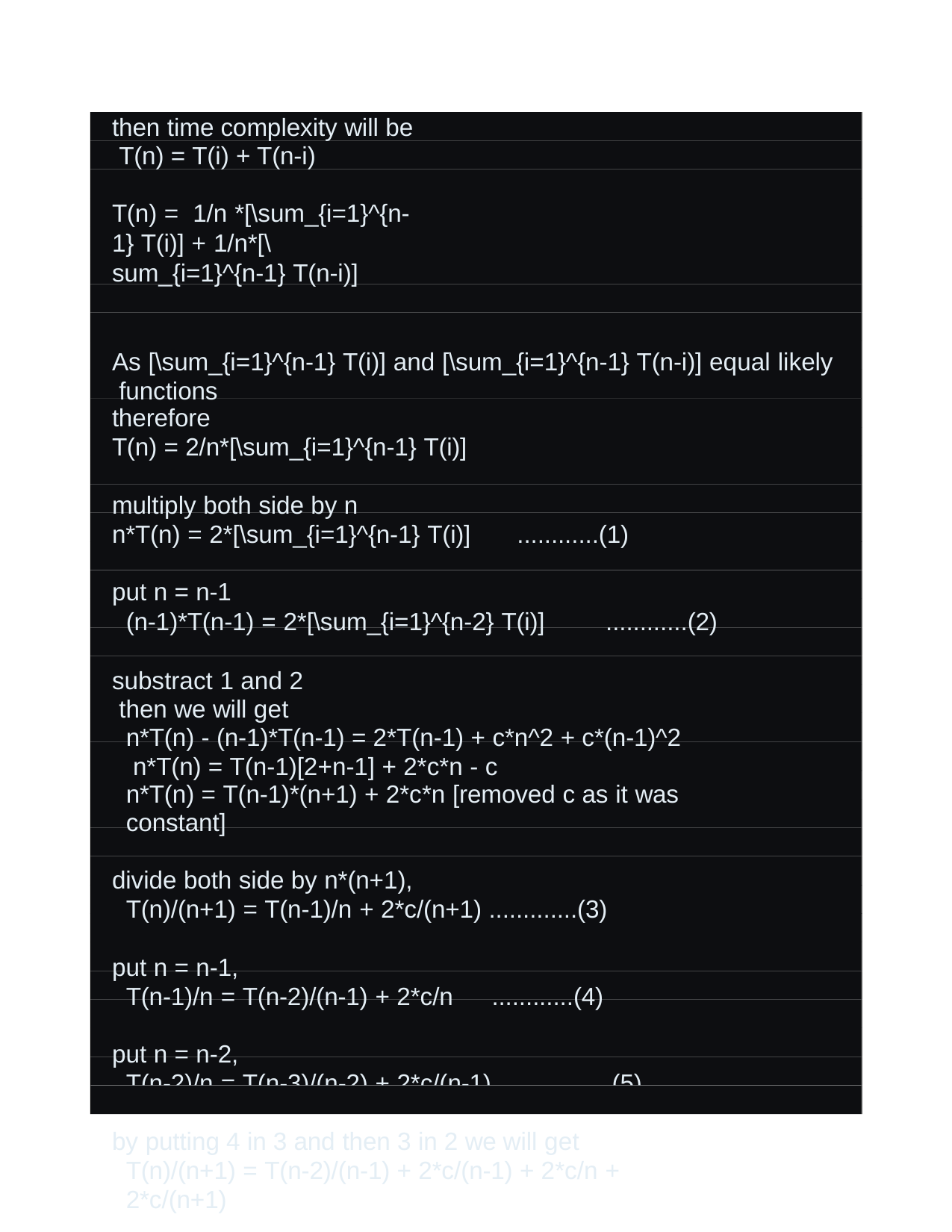

then time complexity will be  T(n) = T(i) + T(n-i)

T(n) = 1/n *[\sum_{i=1}^{n-1} T(i)] + 1/n*[\sum_{i=1}^{n-1} T(n-i)]

As [\sum_{i=1}^{n-1} T(i)] and [\sum_{i=1}^{n-1} T(n-i)] equal likely  functions
therefore
T(n) = 2/n*[\sum_{i=1}^{n-1} T(i)]

multiply both side by n
n*T(n) = 2*[\sum_{i=1}^{n-1} T(i)]	............(1)

put n = n-1
(n-1)*T(n-1) = 2*[\sum_{i=1}^{n-2} T(i)]	............(2)

substract 1 and 2  then we will get
n*T(n) - (n-1)*T(n-1) = 2*T(n-1) + c*n^2 + c*(n-1)^2  n*T(n) = T(n-1)[2+n-1] + 2*c*n - c
n*T(n) = T(n-1)*(n+1) + 2*c*n [removed c as it was constant]

divide both side by n*(n+1),
T(n)/(n+1) = T(n-1)/n + 2*c/(n+1) .............(3)

put n = n-1,
T(n-1)/n = T(n-2)/(n-1) + 2*c/n	............(4)

put n = n-2,
T(n-2)/n = T(n-3)/(n-2) + 2*c/(n-1)	............(5)

by putting 4 in 3 and then 3 in 2 we will get
T(n)/(n+1) = T(n-2)/(n-1) + 2*c/(n-1) + 2*c/n + 2*c/(n+1)